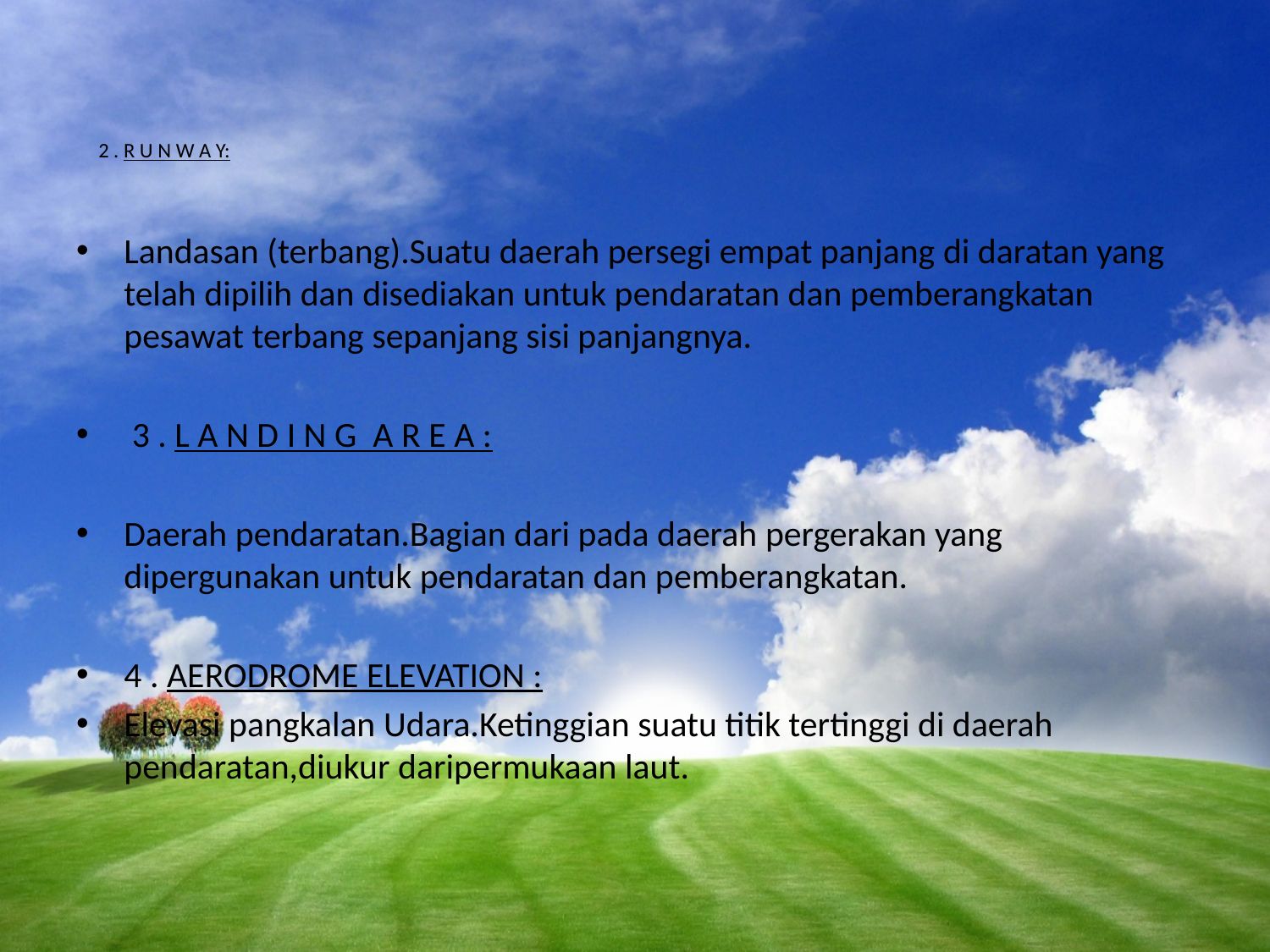

# 2 . R U N W A Y:
Landasan (terbang).Suatu daerah persegi empat panjang di daratan yang telah dipilih dan disediakan untuk pendaratan dan pemberangkatan pesawat terbang sepanjang sisi panjangnya.

 3 . L A N D I N G  A R E A :

Daerah pendaratan.Bagian dari pada daerah pergerakan yang dipergunakan untuk pendaratan dan pemberangkatan.

4 . AERODROME ELEVATION :
Elevasi pangkalan Udara.Ketinggian suatu titik tertinggi di daerah pendaratan,diukur daripermukaan laut.